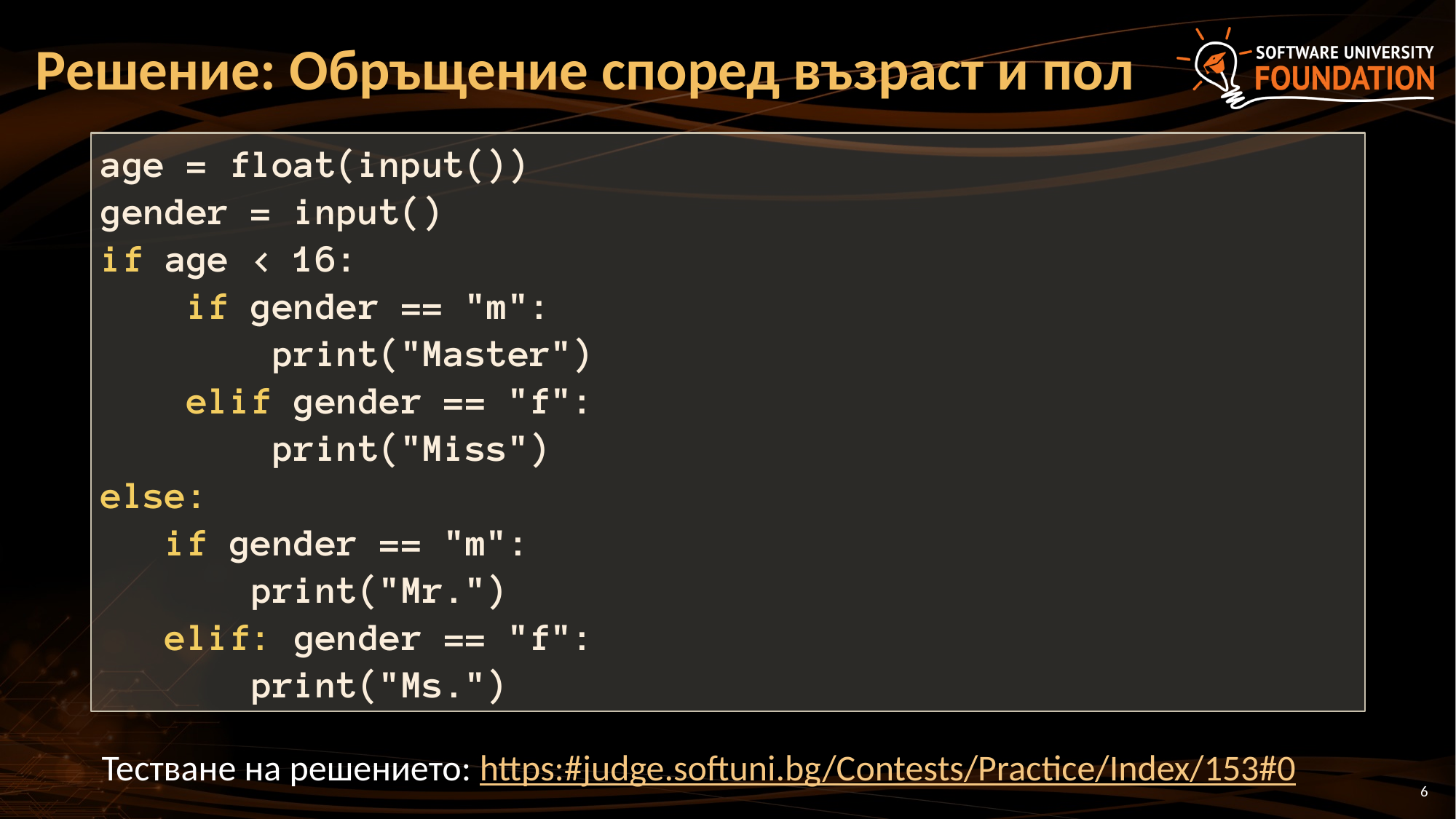

# Решение: Обръщение според възраст и пол
age = float(input())
gender = input()
if age < 16:
    if gender == "m":
        print("Master")
    elif gender == "f":
        print("Miss")
else:
   if gender == "m":
       print("Mr.")
   elif: gender == "f":
       print("Ms.")
Тестване на решението: https:#judge.softuni.bg/Contests/Practice/Index/153#0
6